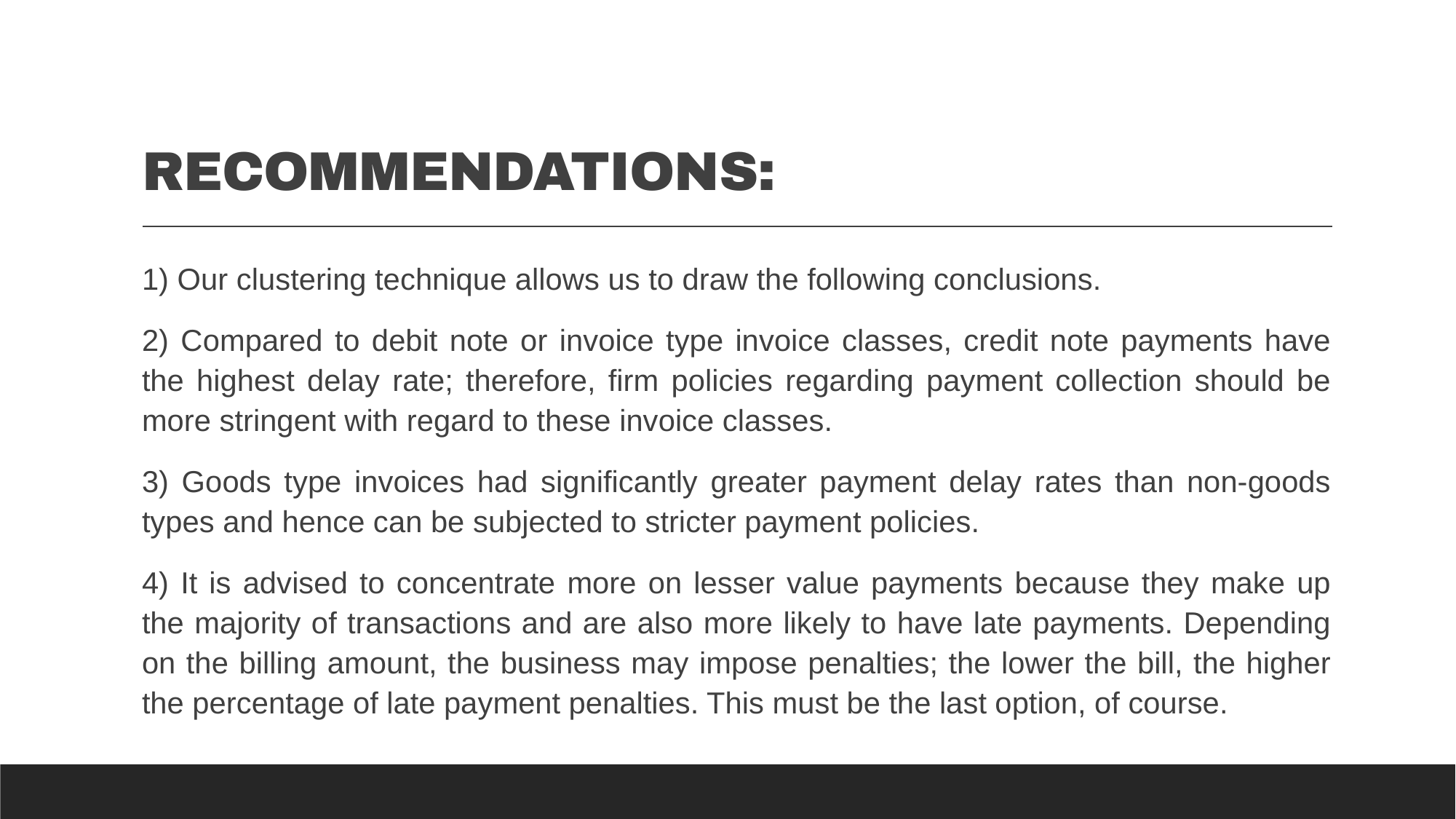

# RECOMMENDATIONS:
1) Our clustering technique allows us to draw the following conclusions.
2) Compared to debit note or invoice type invoice classes, credit note payments have the highest delay rate; therefore, firm policies regarding payment collection should be more stringent with regard to these invoice classes.
3) Goods type invoices had significantly greater payment delay rates than non-goods types and hence can be subjected to stricter payment policies.
4) It is advised to concentrate more on lesser value payments because they make up the majority of transactions and are also more likely to have late payments. Depending on the billing amount, the business may impose penalties; the lower the bill, the higher the percentage of late payment penalties. This must be the last option, of course.